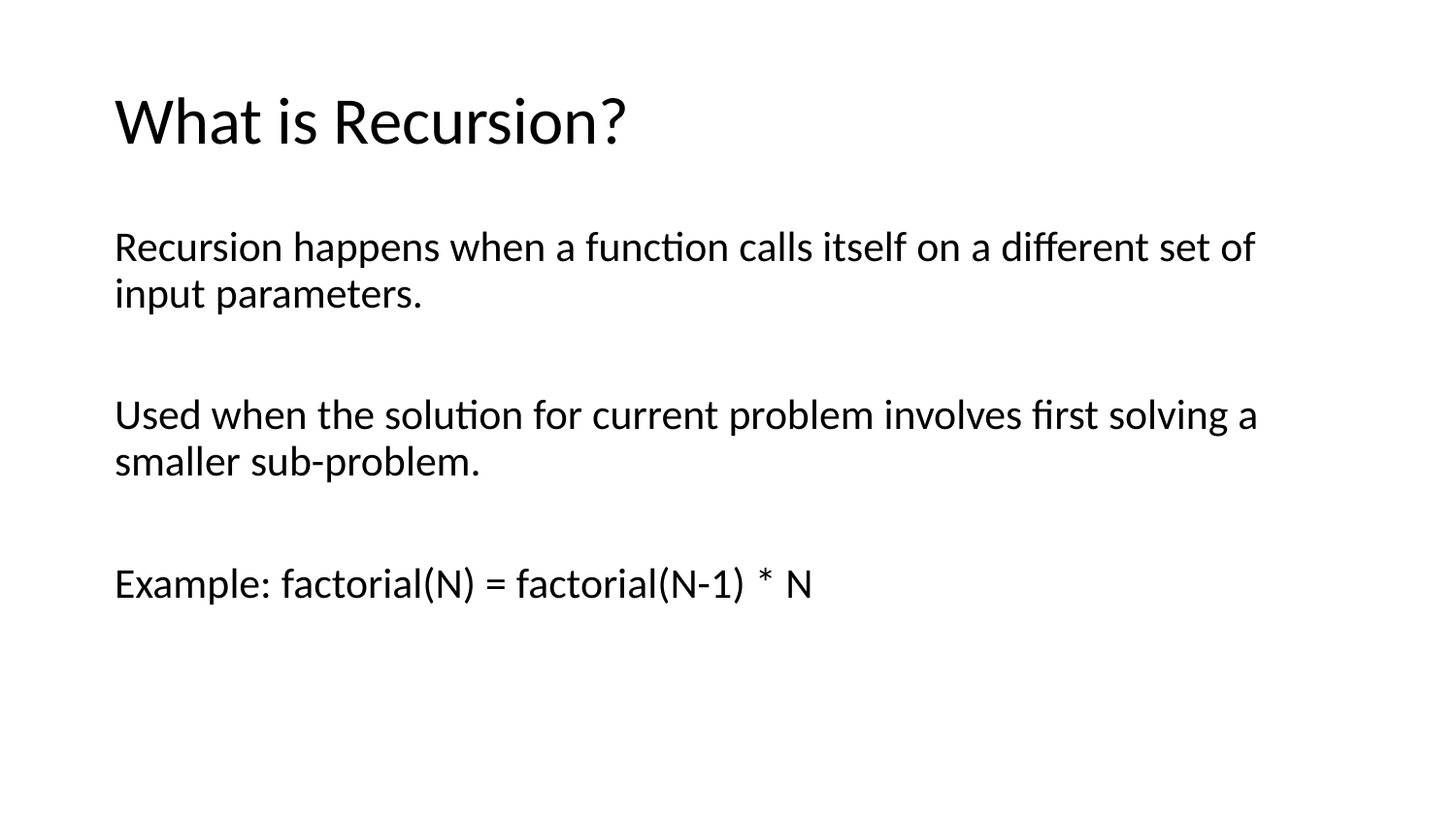

# What is Recursion?
Recursion happens when a function calls itself on a different set of input parameters.

Used when the solution for current problem involves first solving a smaller sub-problem.

Example: factorial(N) = factorial(N-1) * N